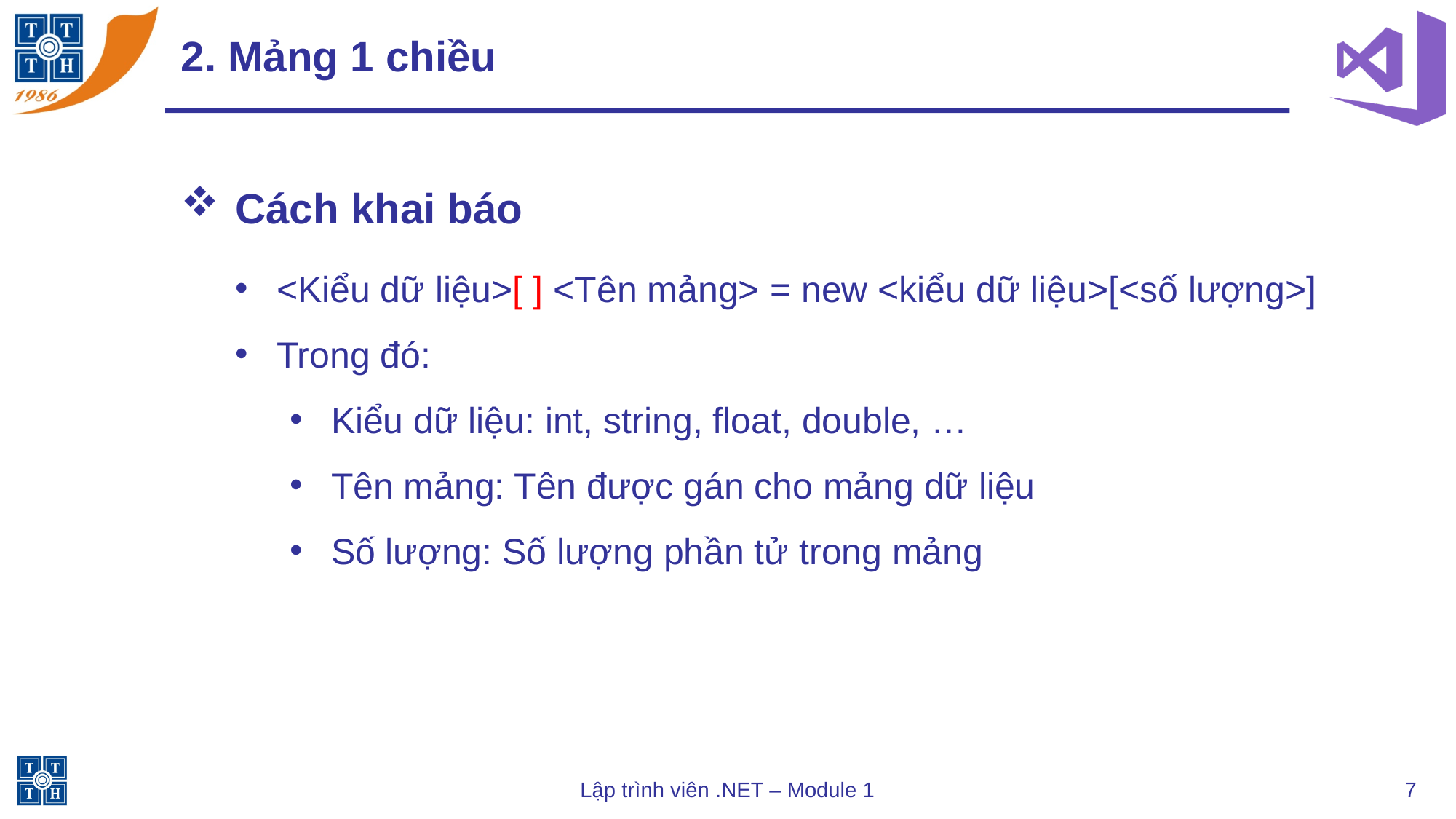

# 2. Mảng 1 chiều
Cách khai báo
<Kiểu dữ liệu>[ ] <Tên mảng> = new <kiểu dữ liệu>[<số lượng>]
Trong đó:
Kiểu dữ liệu: int, string, float, double, …
Tên mảng: Tên được gán cho mảng dữ liệu
Số lượng: Số lượng phần tử trong mảng